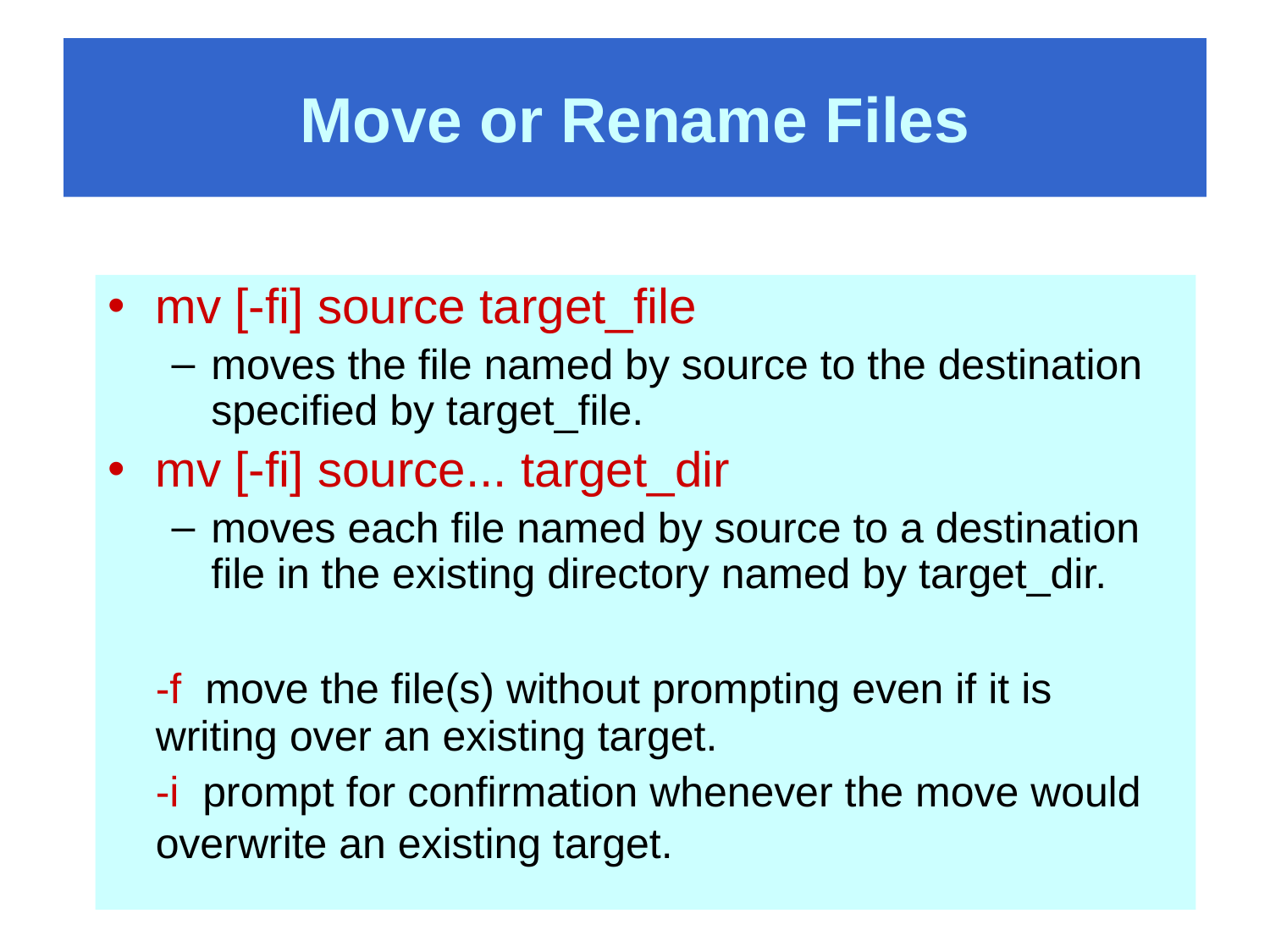

# Move or Rename Files
mv [-fi] source target_file
moves the file named by source to the destination specified by target_file.
mv [-fi] source... target_dir
moves each file named by source to a destination file in the existing directory named by target_dir.

	-f  move the file(s) without prompting even if it is writing over an existing target.
	-i  prompt for confirmation whenever the move would  overwrite an existing target.